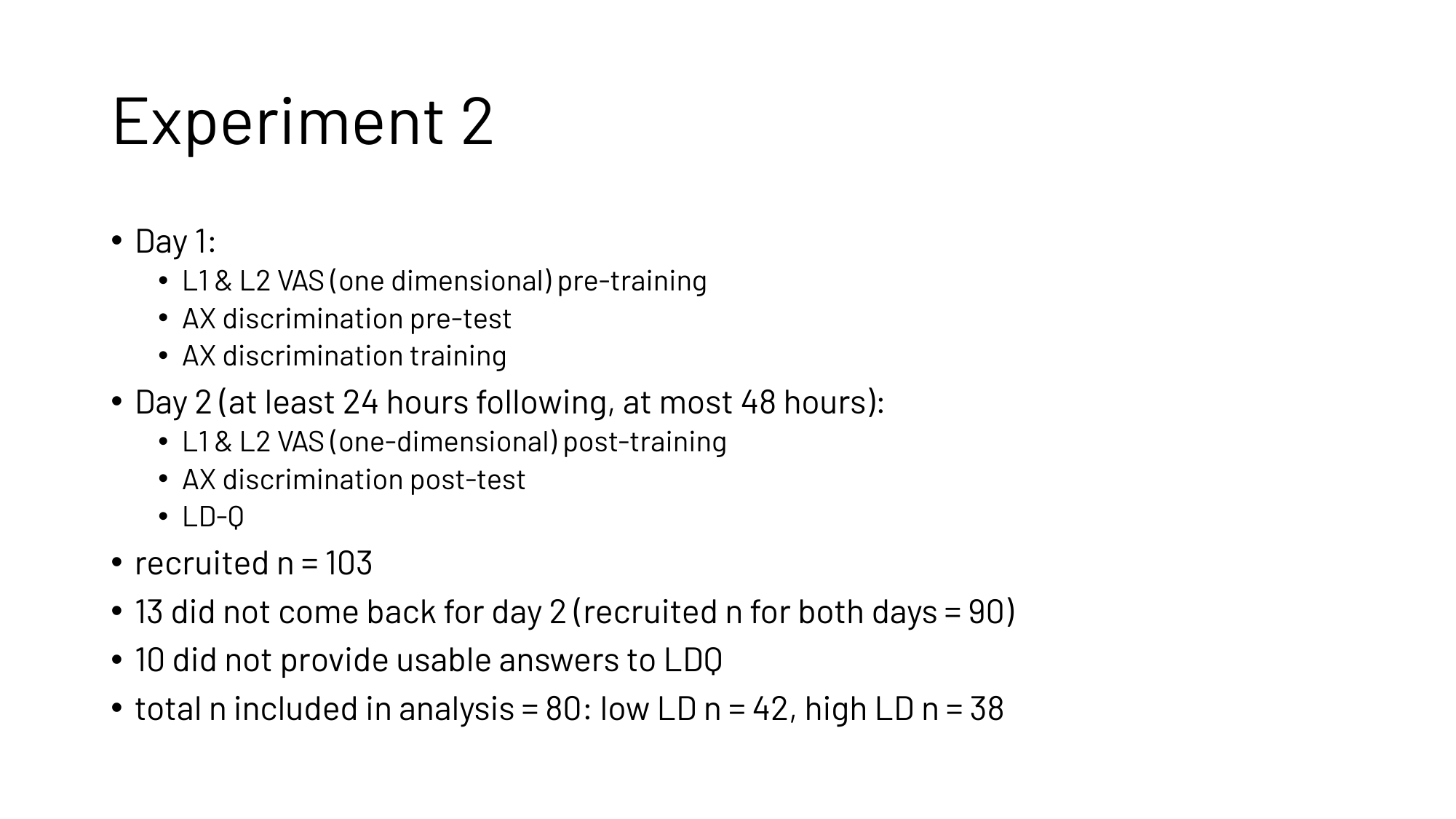

# Experiment 2
Day 1:
L1 & L2 VAS (one dimensional) pre-training
AX discrimination pre-test
AX discrimination training
Day 2 (at least 24 hours following, at most 48 hours):
L1 & L2 VAS (one-dimensional) post-training
AX discrimination post-test
LD-Q
recruited n = 103
13 did not come back for day 2 (recruited n for both days = 90)
10 did not provide usable answers to LDQ
total n included in analysis = 80: low LD n = 42, high LD n = 38